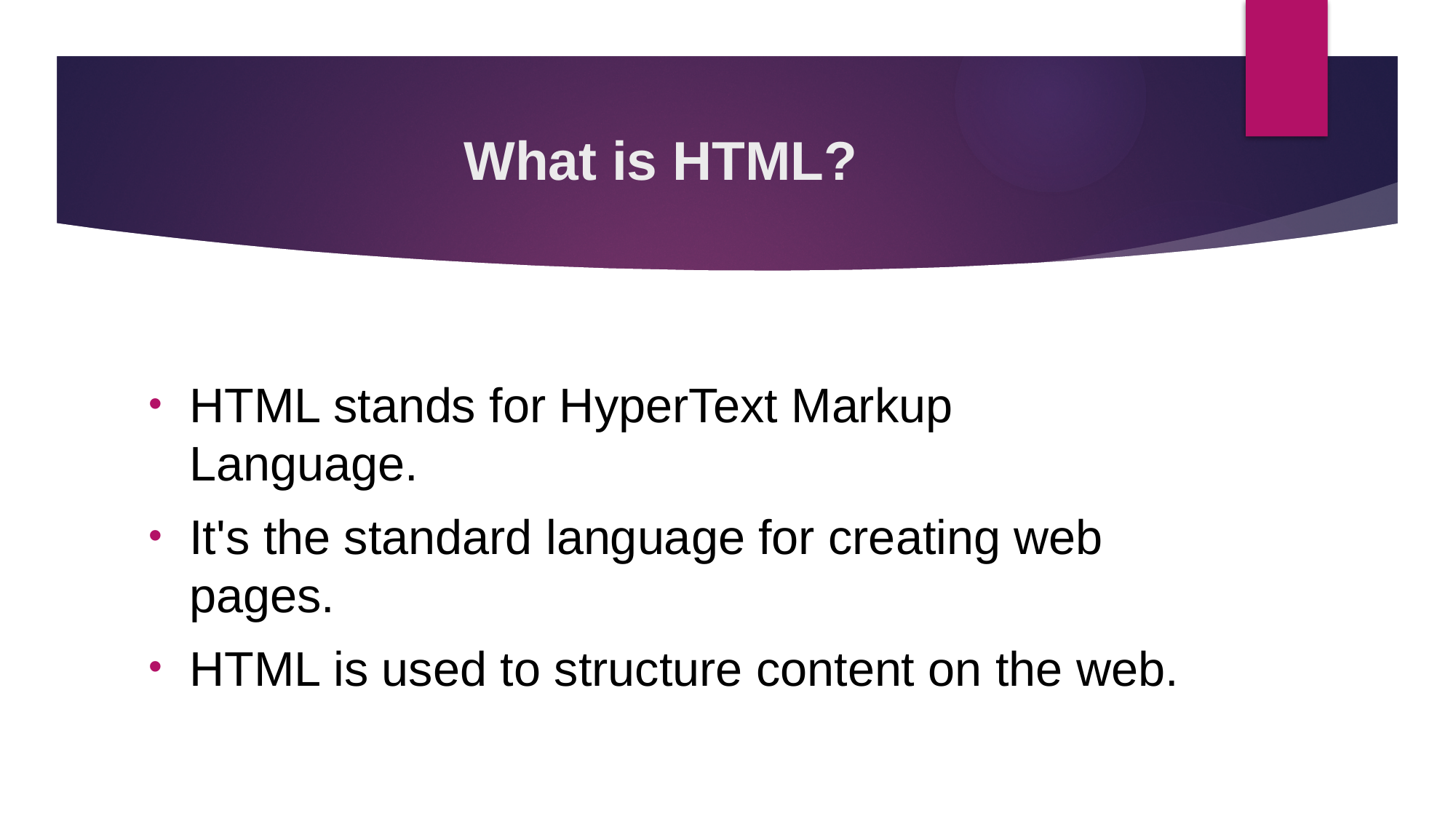

# What is HTML?
HTML stands for HyperText Markup Language.
It's the standard language for creating web pages.
HTML is used to structure content on the web.